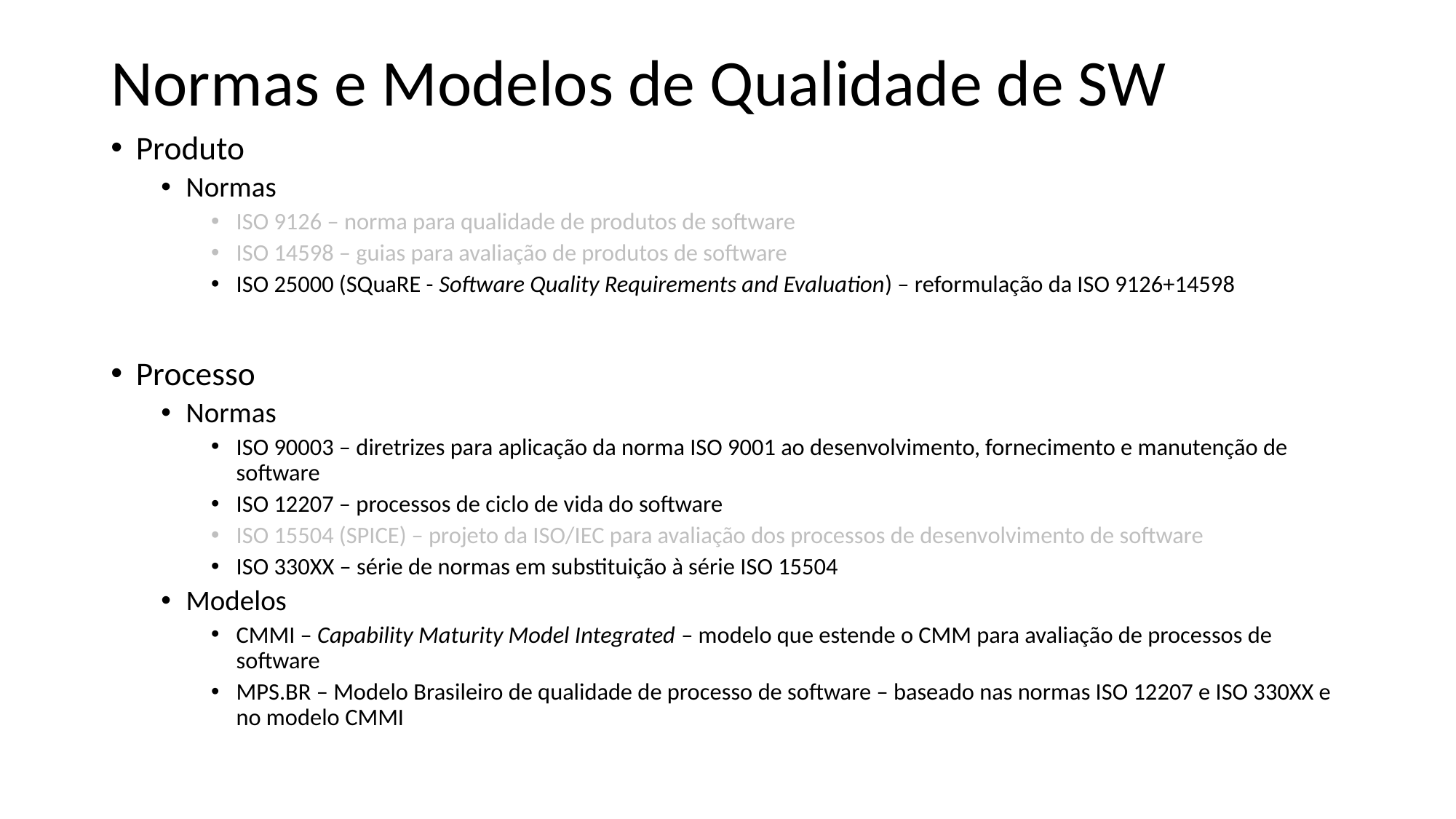

# Normas e Modelos de Qualidade de SW
Produto
Normas
ISO 9126 – norma para qualidade de produtos de software
ISO 14598 – guias para avaliação de produtos de software
ISO 25000 (SQuaRE - Software Quality Requirements and Evaluation) – reformulação da ISO 9126+14598

Processo
Normas
ISO 90003 – diretrizes para aplicação da norma ISO 9001 ao desenvolvimento, fornecimento e manutenção de software
ISO 12207 – processos de ciclo de vida do software
ISO 15504 (SPICE) – projeto da ISO/IEC para avaliação dos processos de desenvolvimento de software
ISO 330XX – série de normas em substituição à série ISO 15504
Modelos
CMMI – Capability Maturity Model Integrated – modelo que estende o CMM para avaliação de processos de software
MPS.BR – Modelo Brasileiro de qualidade de processo de software – baseado nas normas ISO 12207 e ISO 330XX e no modelo CMMI